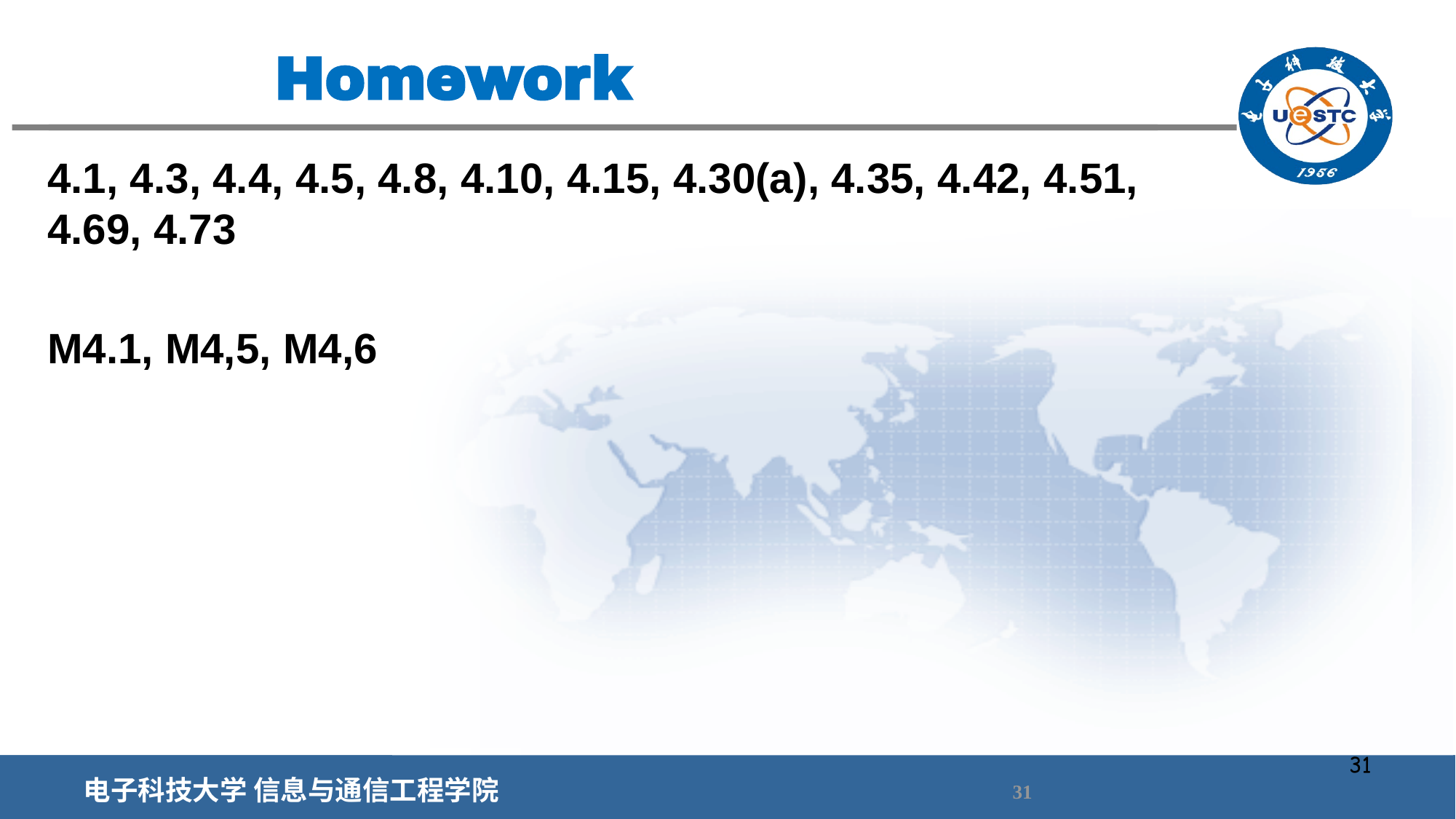

# Homework
4.1, 4.3, 4.4, 4.5, 4.8, 4.10, 4.15, 4.30(a), 4.35, 4.42, 4.51, 4.69, 4.73

M4.1, M4,5, M4,6

31